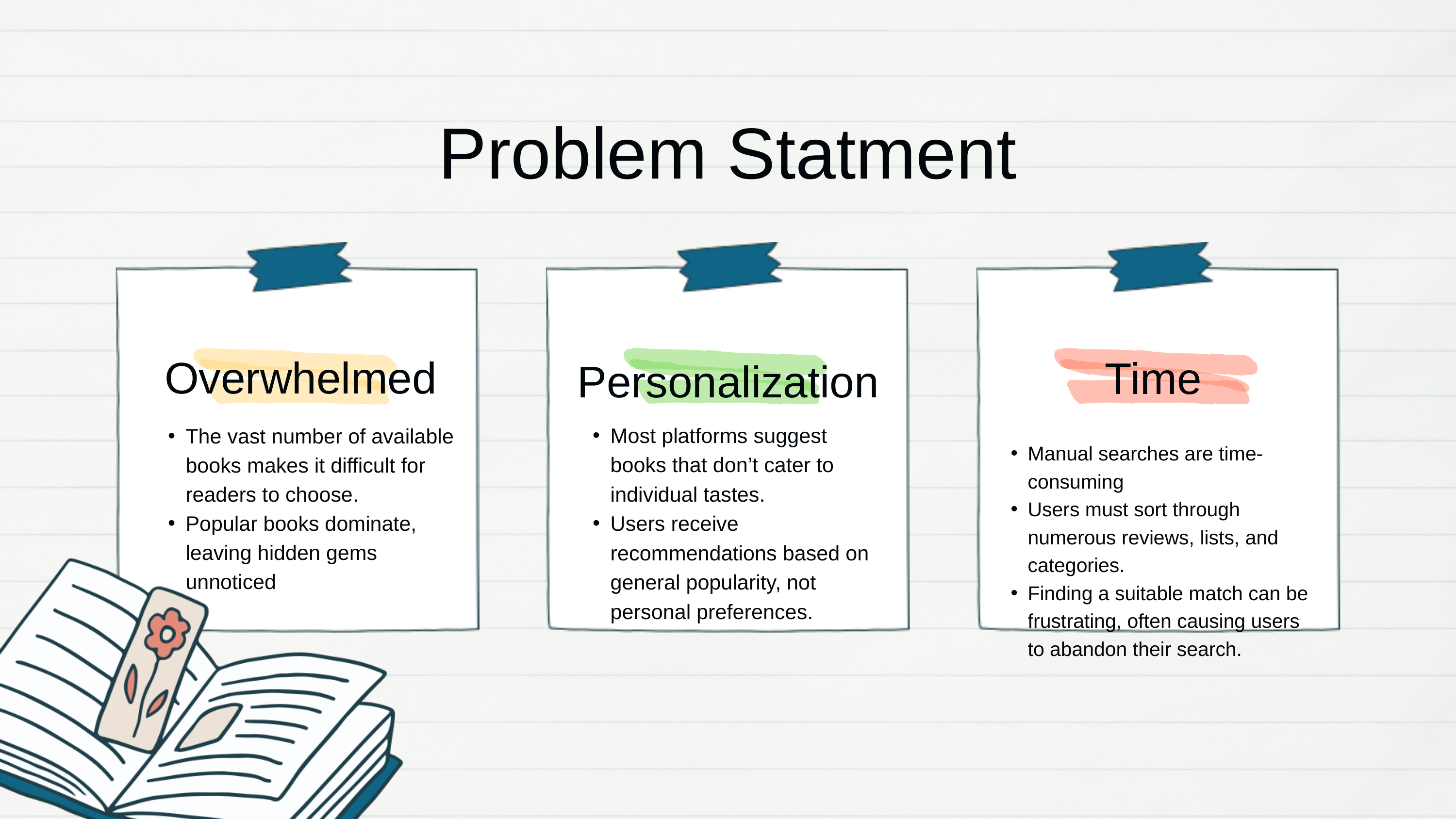

Problem Statment

Overwhelmed
Time
Personalization

Most platforms suggest books that don’t cater to individual tastes.
Users receive recommendations based on general popularity, not personal preferences.

The vast number of available books makes it difficult for readers to choose.
Popular books dominate, leaving hidden gems unnoticed

Manual searches are time-consuming
Users must sort through numerous reviews, lists, and categories.
Finding a suitable match can be frustrating, often causing users to abandon their search.